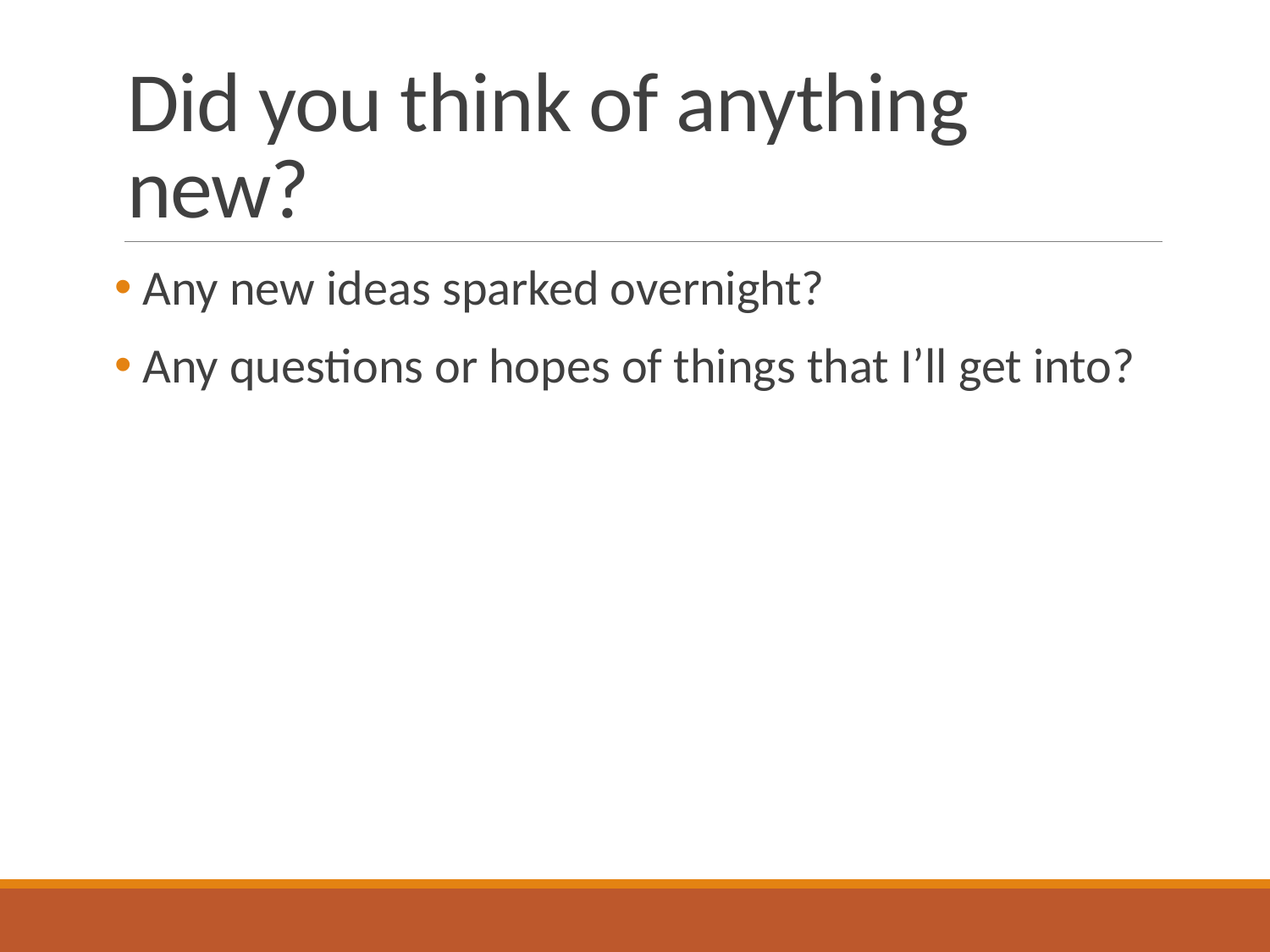

# Did you think of anything new?
 Any new ideas sparked overnight?
 Any questions or hopes of things that I’ll get into?